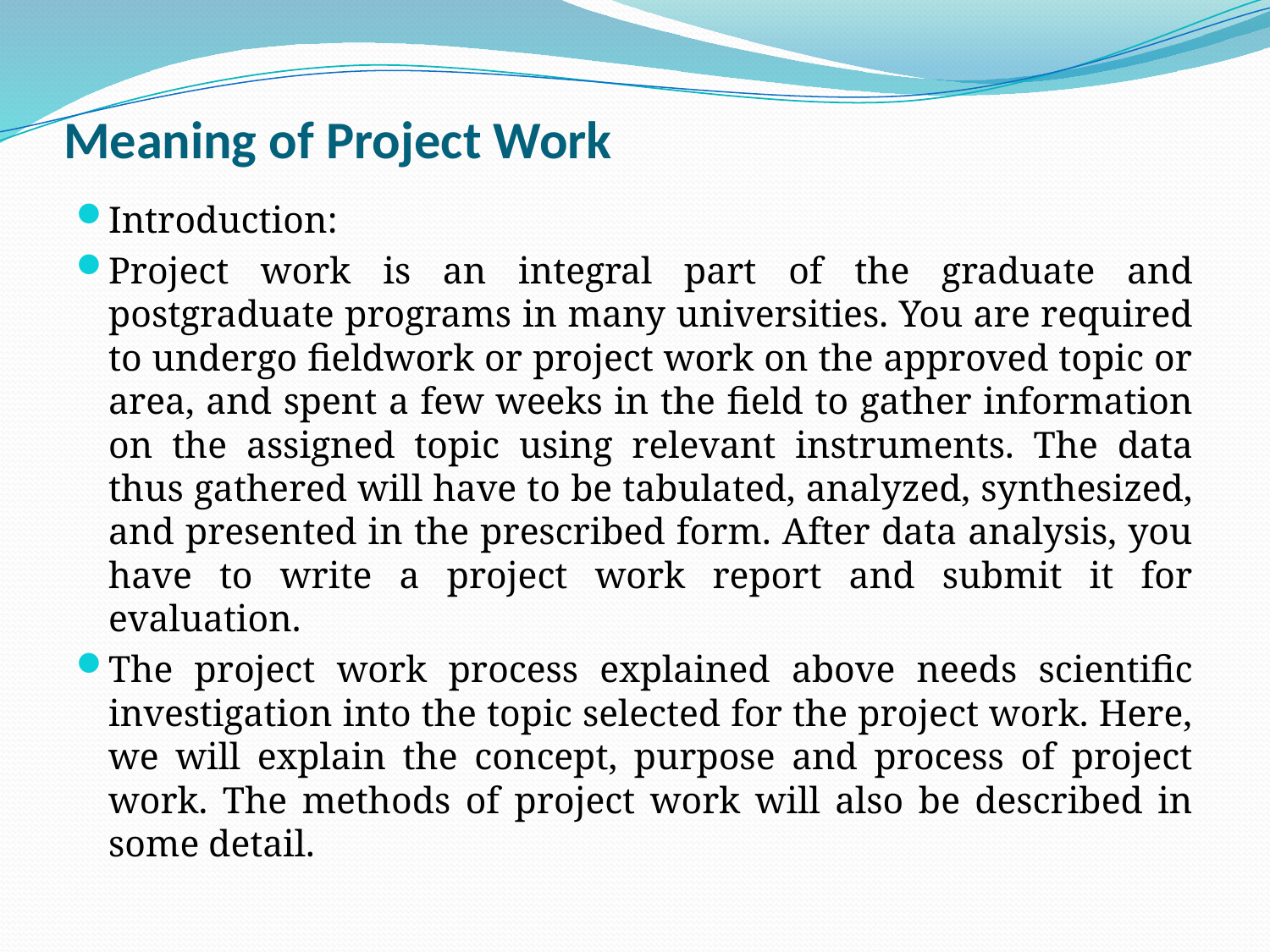

# Meaning of Project Work
Introduction:
Project work is an integral part of the graduate and postgraduate programs in many universities. You are required to undergo fieldwork or project work on the approved topic or area, and spent a few weeks in the field to gather information on the assigned topic using relevant instruments. The data thus gathered will have to be tabulated, analyzed, synthesized, and presented in the prescribed form. After data analysis, you have to write a project work report and submit it for evaluation.
The project work process explained above needs scientific investigation into the topic selected for the project work. Here, we will explain the concept, purpose and process of project work. The methods of project work will also be described in some detail.